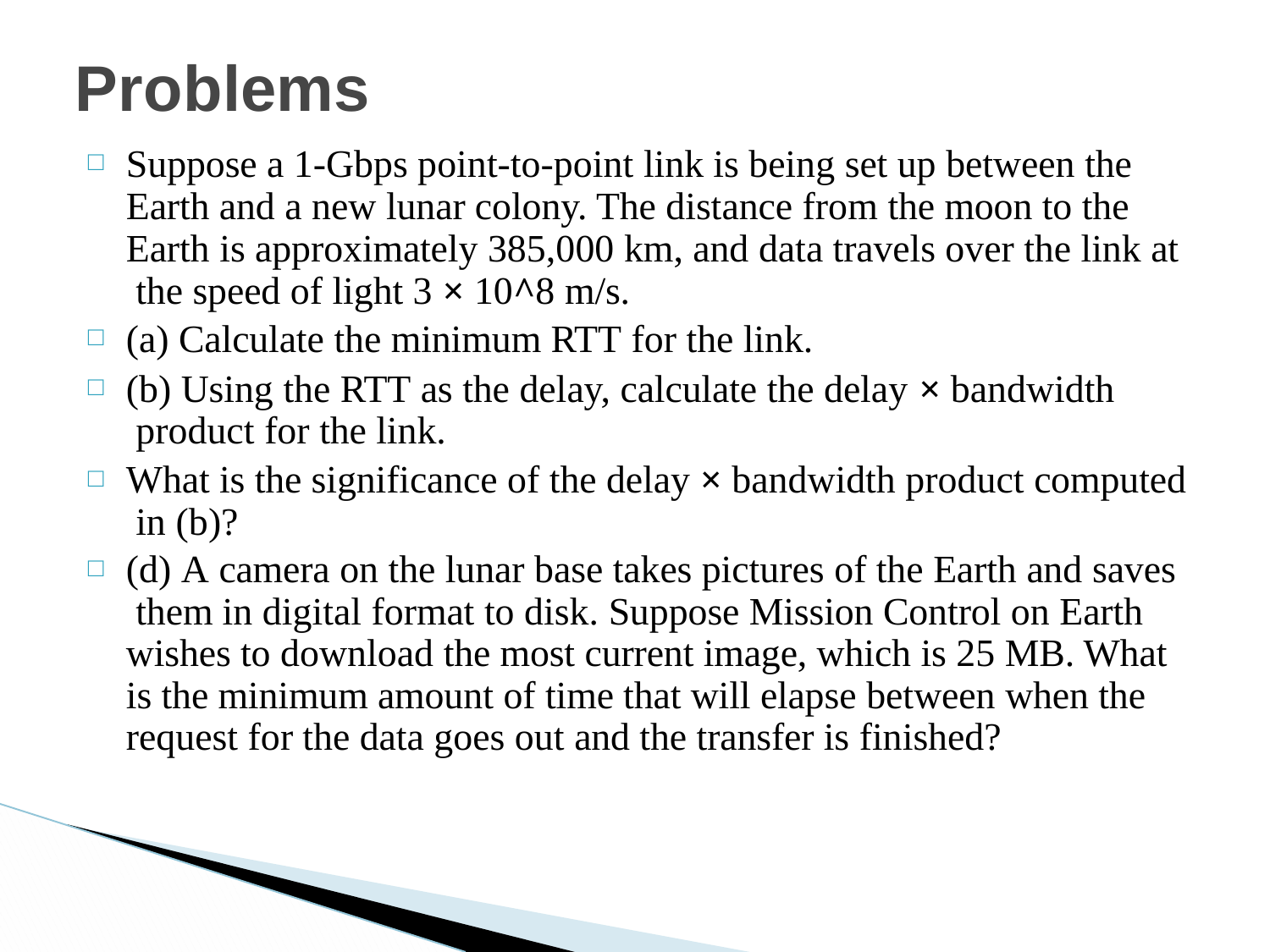

# Problems
Suppose a 1-Gbps point-to-point link is being set up between the  Earth and a new lunar colony. The distance from the moon to the  Earth is approximately 385,000 km, and data travels over the link at  the speed of light 3 × 10^8 m/s.
(a) Calculate the minimum RTT for the link.
(b) Using the RTT as the delay, calculate the delay × bandwidth  product for the link.
What is the significance of the delay × bandwidth product computed  in (b)?
(d) A camera on the lunar base takes pictures of the Earth and saves  them in digital format to disk. Suppose Mission Control on Earth  wishes to download the most current image, which is 25 MB. What  is the minimum amount of time that will elapse between when the  request for the data goes out and the transfer is finished?